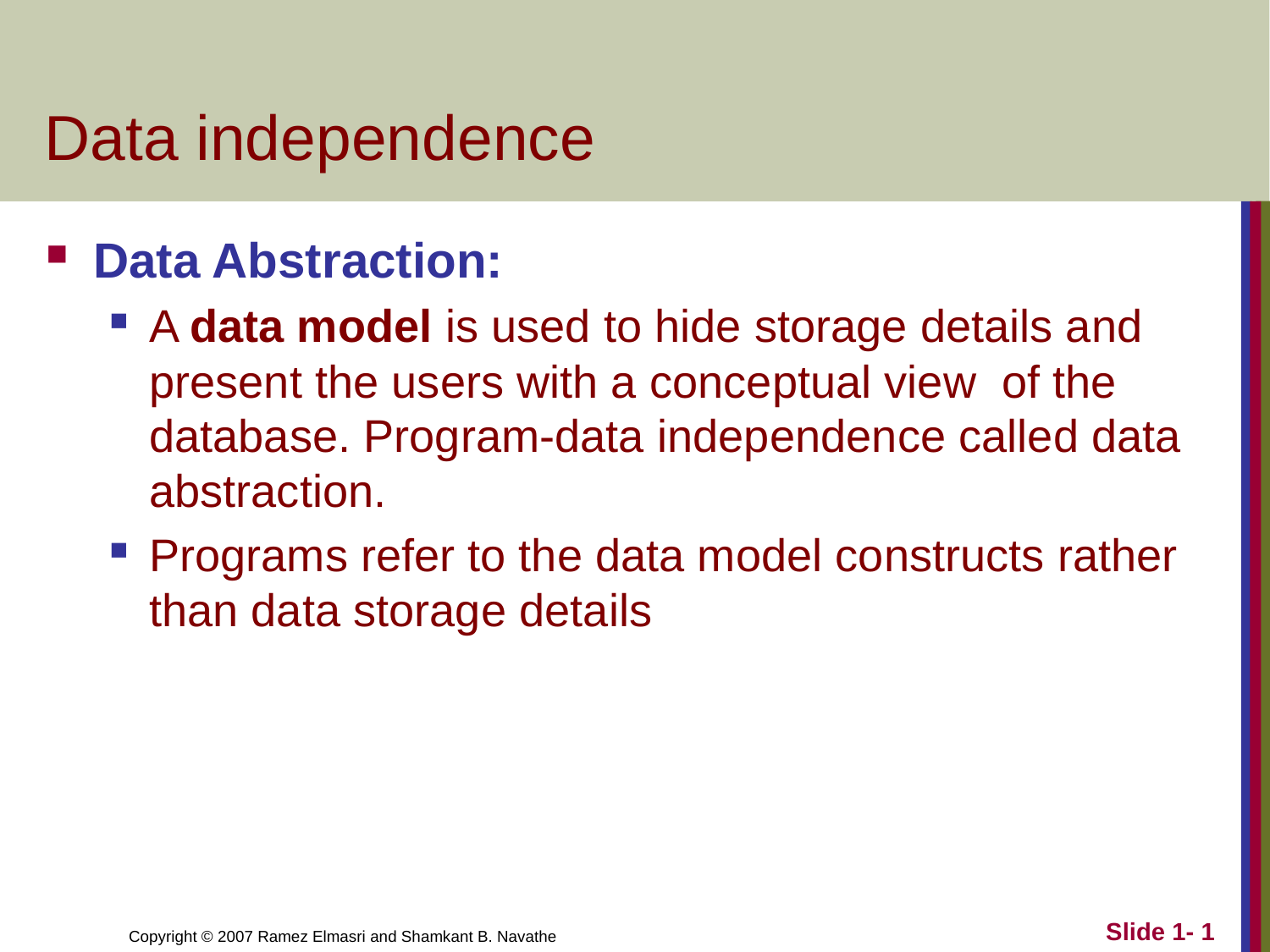

# Data independence
Data Abstraction:
A data model is used to hide storage details and present the users with a conceptual view  of the database. Program-data independence called data abstraction.
Programs refer to the data model constructs rather than data storage details

Slide 1- 1